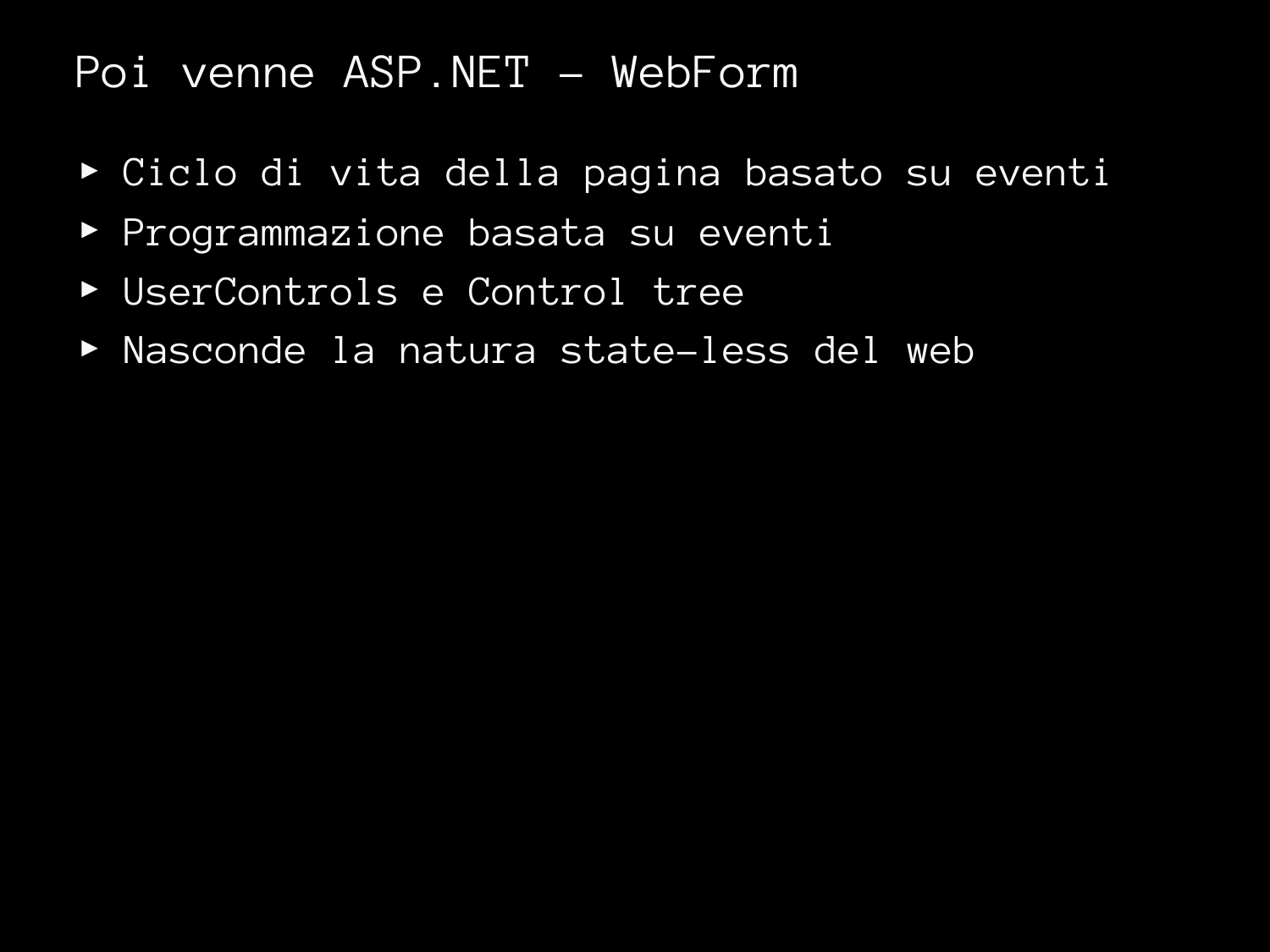

# Poi venne ASP.NET - WebForm
Ciclo di vita della pagina basato su eventi
Programmazione basata su eventi
UserControls e Control tree
Nasconde la natura state-less del web
9